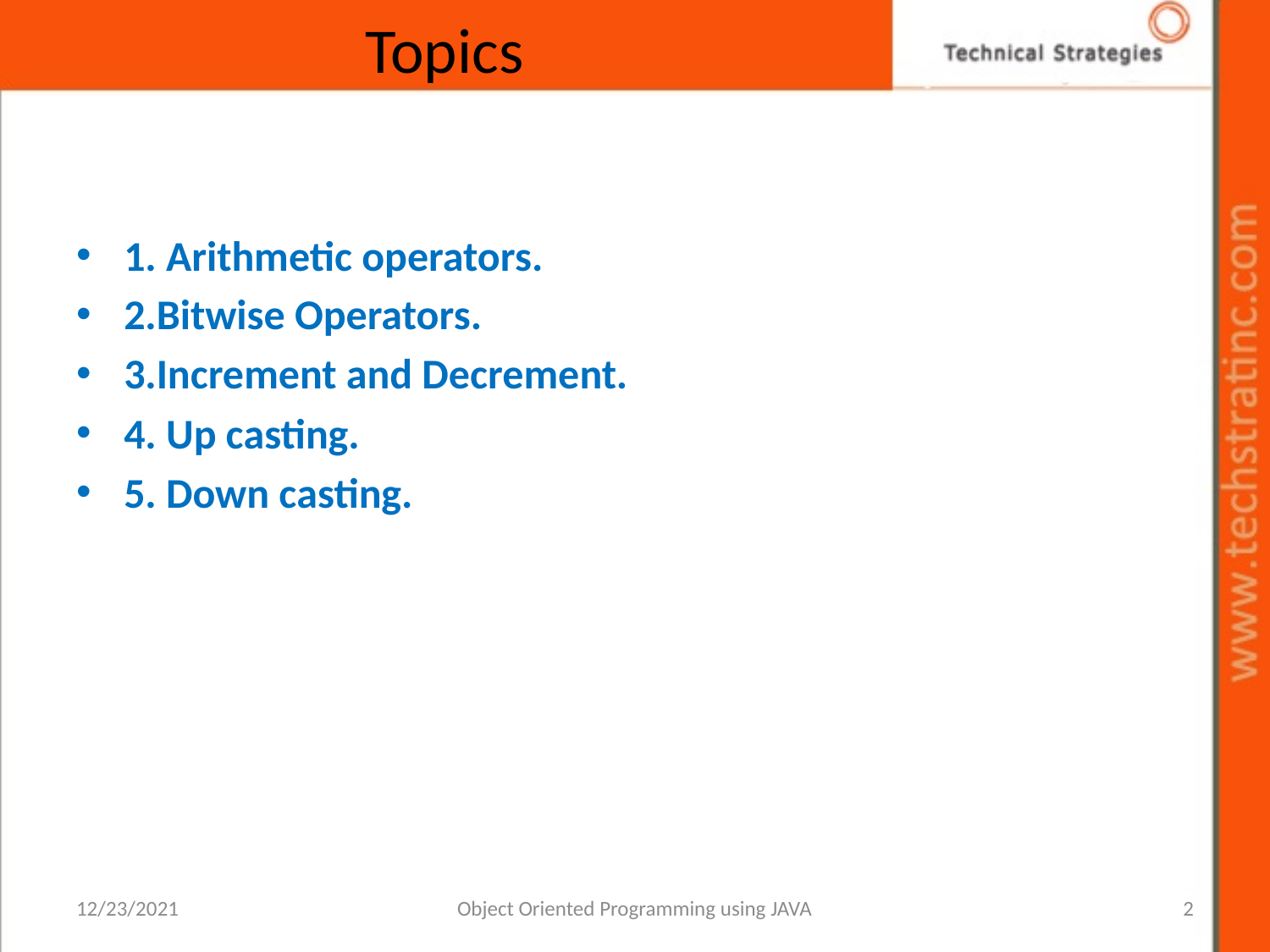

# Topics
1. Arithmetic operators.
2.Bitwise Operators.
3.Increment and Decrement.
4. Up casting.
5. Down casting.
12/23/2021
Object Oriented Programming using JAVA
2